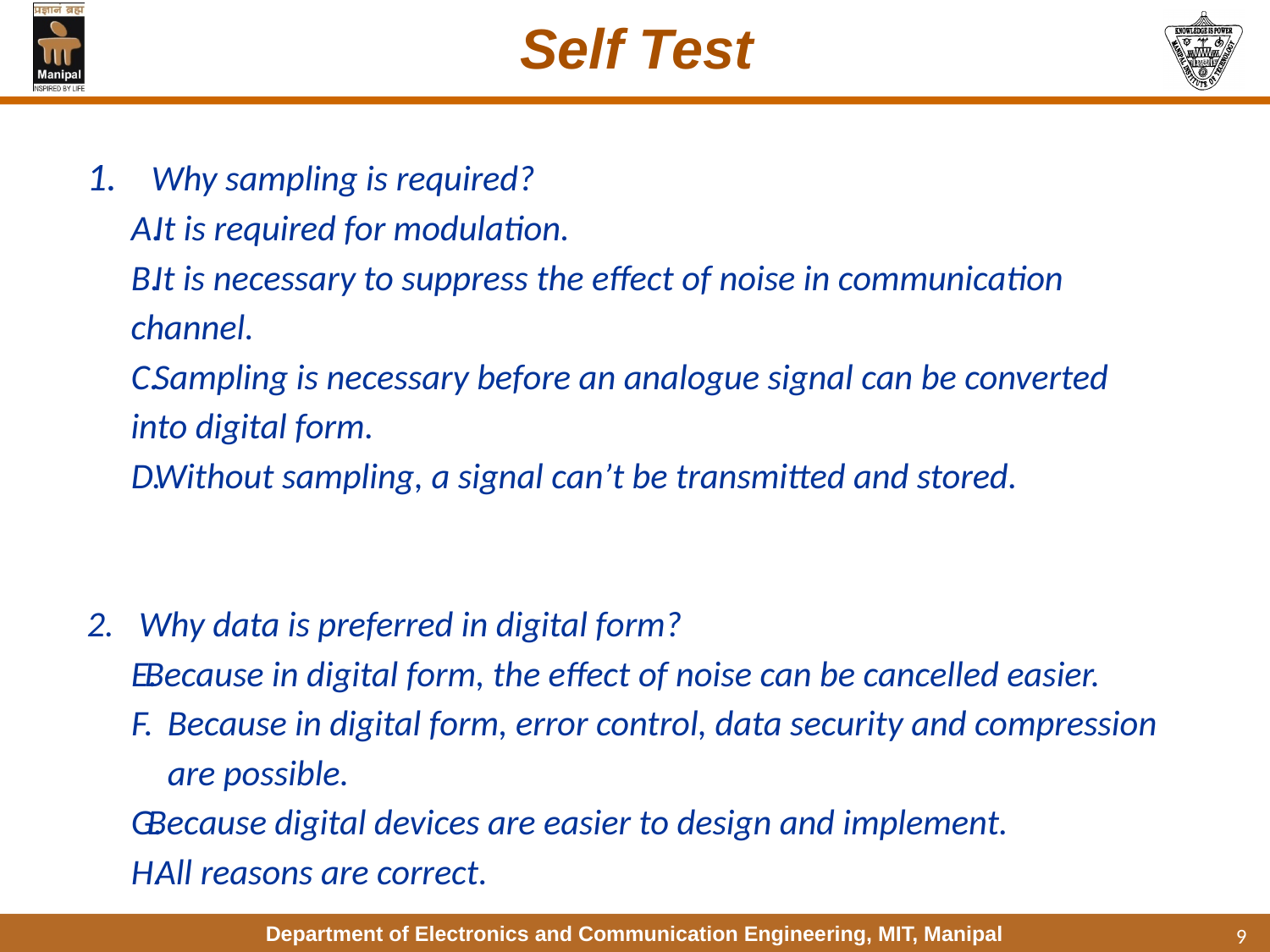

# Self Test
1.	Why sampling is required?
 It is required for modulation.
 It is necessary to suppress the effect of noise in communication 	channel.
 Sampling is necessary before an analogue signal can be converted 	into digital form.
 Without sampling, a signal can’t be transmitted and stored.

2.	 Why data is preferred in digital form?
Because in digital form, the effect of noise can be cancelled easier.
Because in digital form, error control, data security and compression are possible.
Because digital devices are easier to design and implement.
 All reasons are correct.

9